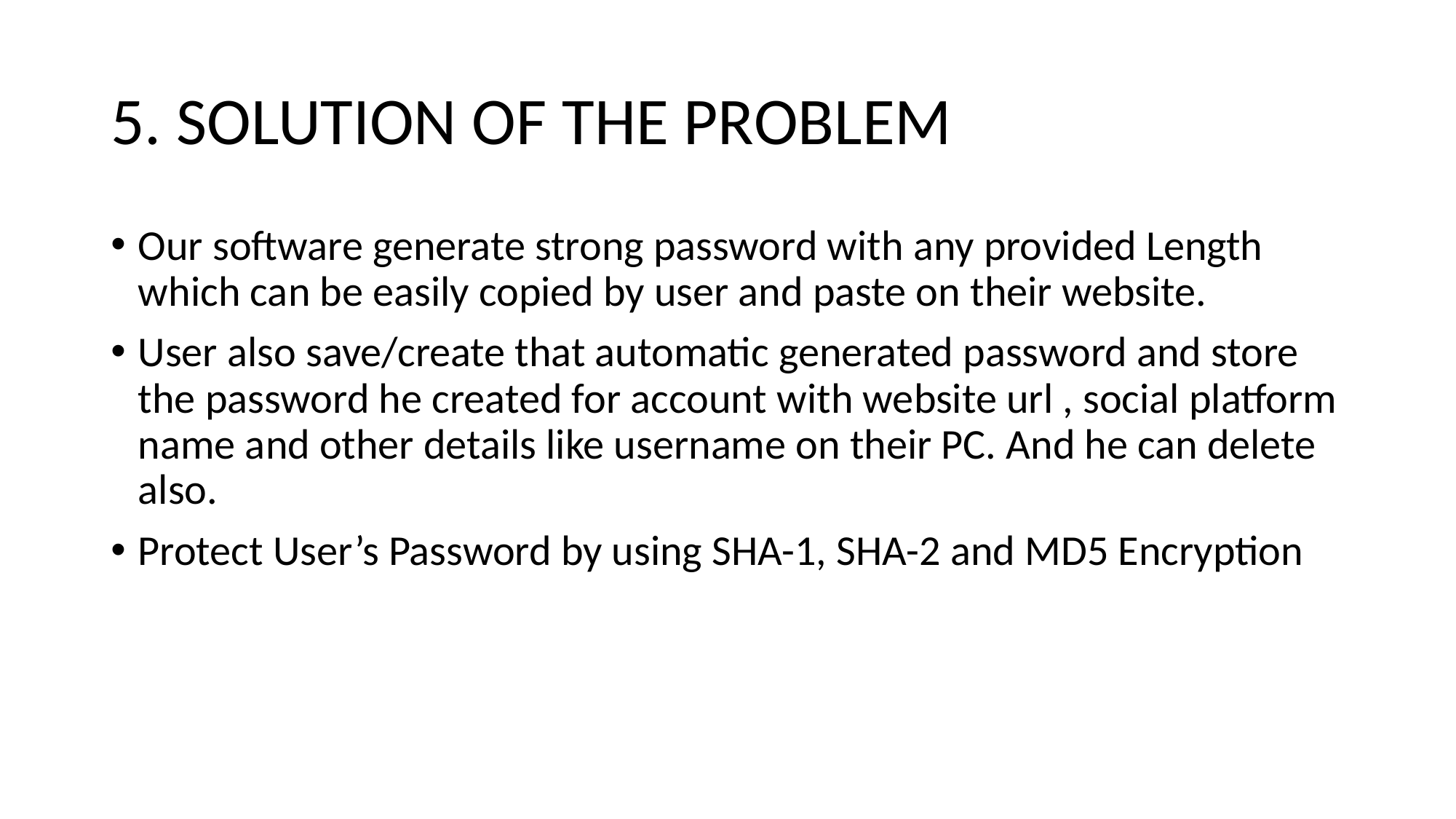

# 5. SOLUTION OF THE PROBLEM
Our software generate strong password with any provided Length which can be easily copied by user and paste on their website.
User also save/create that automatic generated password and store the password he created for account with website url , social platform name and other details like username on their PC. And he can delete also.
Protect User’s Password by using SHA-1, SHA-2 and MD5 Encryption